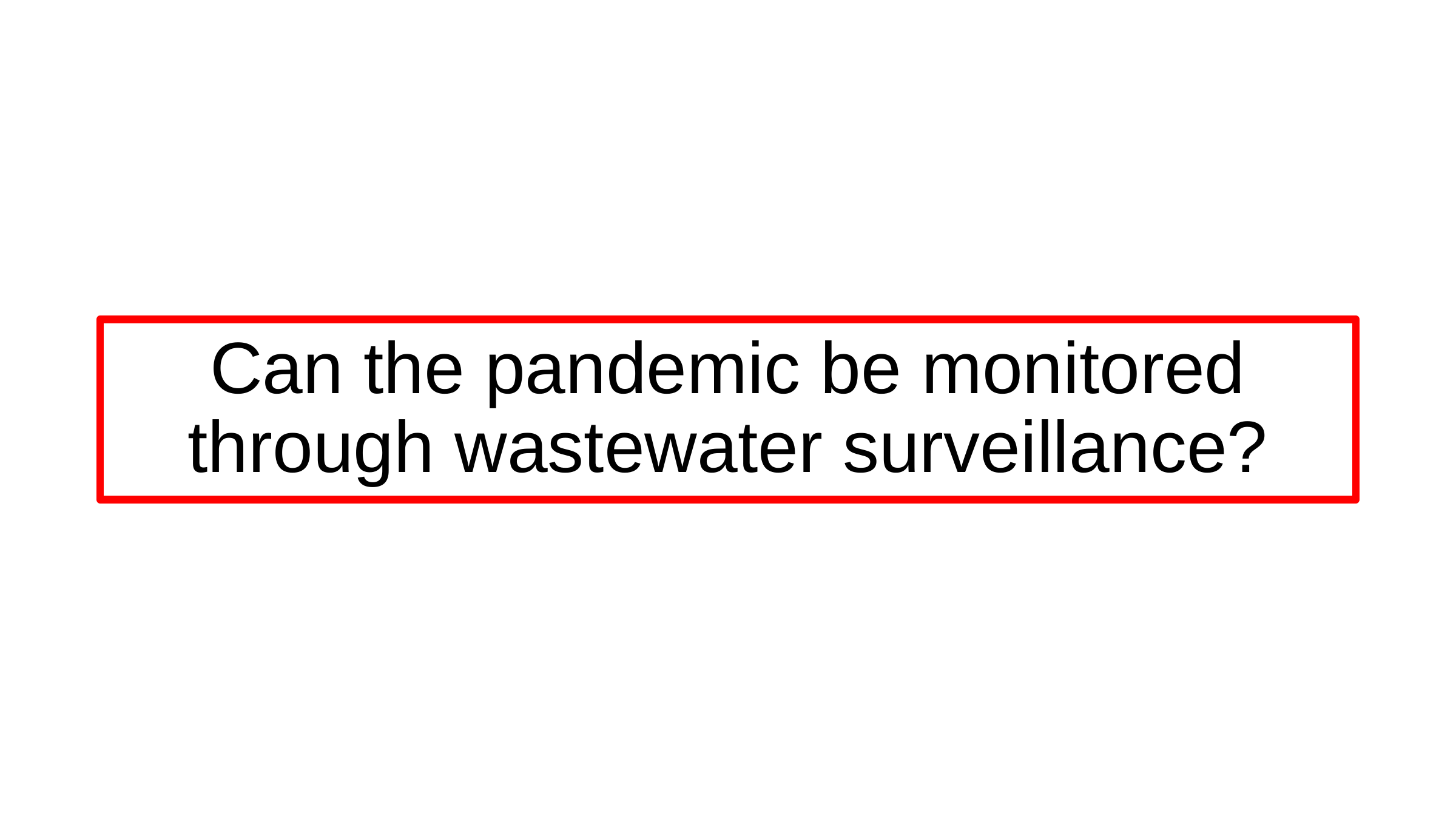

Can the pandemic be monitored through wastewater surveillance?